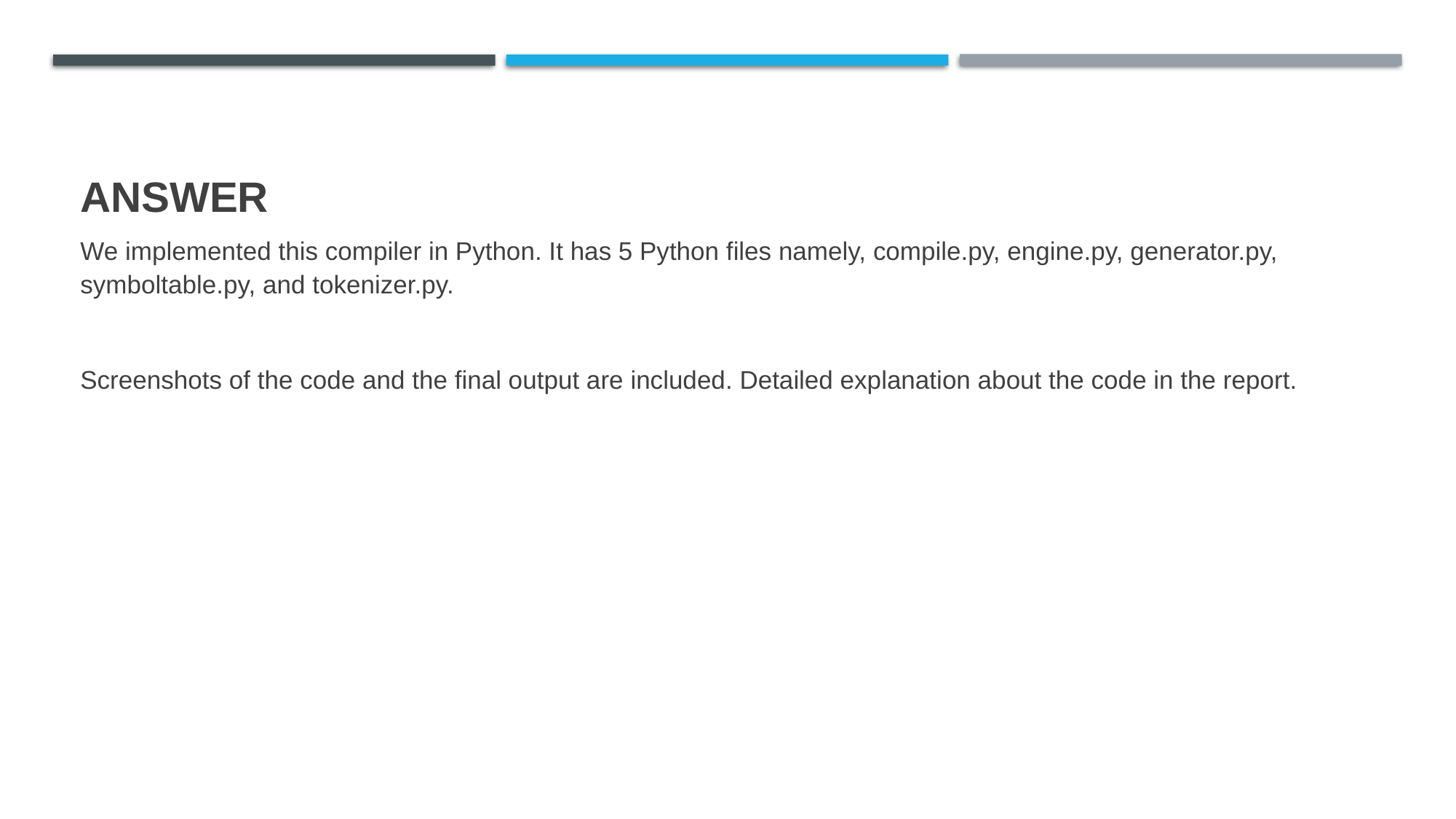

# Answer
We implemented this compiler in Python. It has 5 Python files namely, compile.py, engine.py, generator.py, symboltable.py, and tokenizer.py.

Screenshots of the code and the final output are included. Detailed explanation about the code in the report.